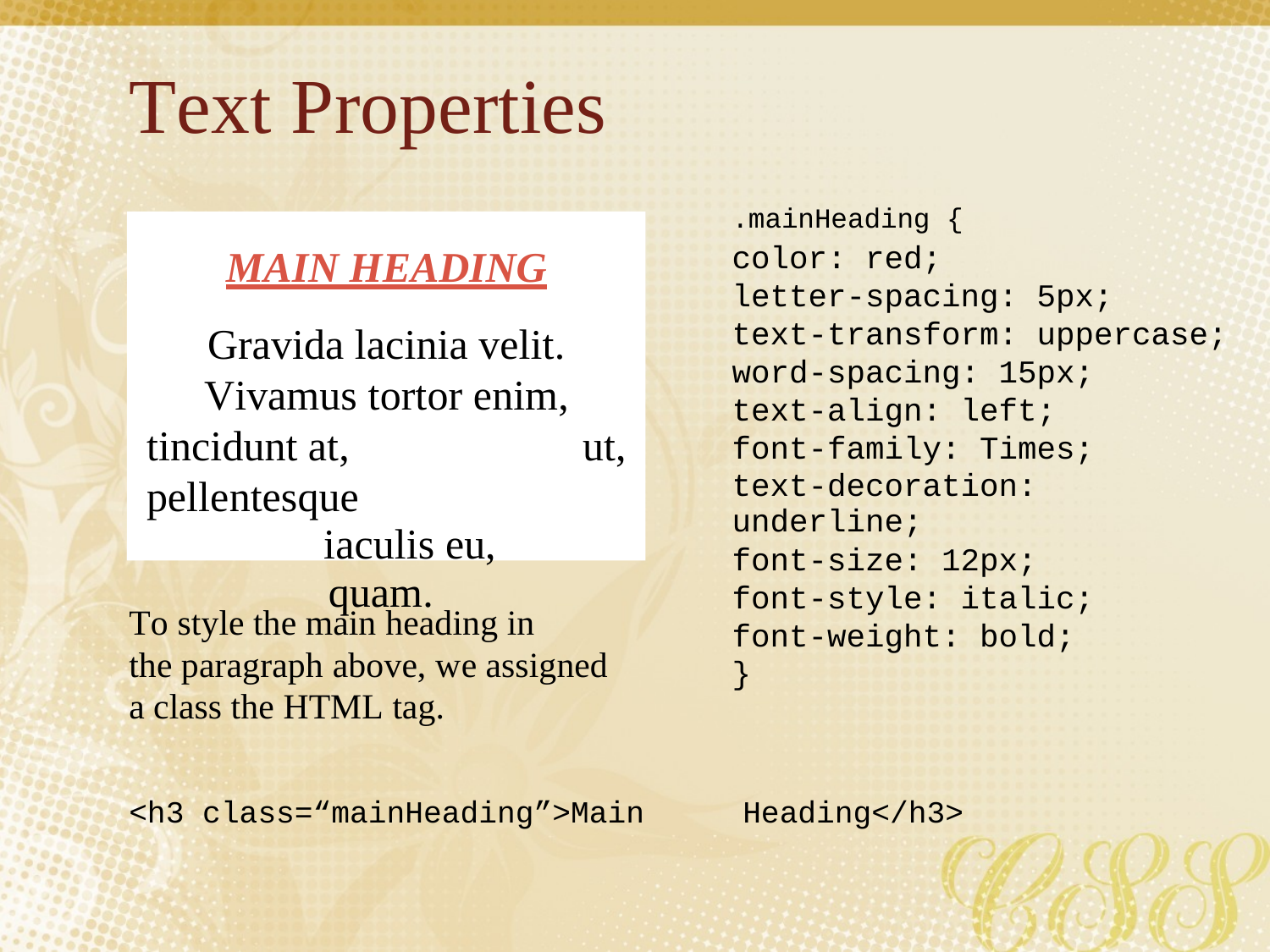

Text Properties
.mainHeading {
color: red;
letter-spacing: 5px;
text-transform: uppercase;
word-spacing: 15px;
text-align: left;
font-family: Times;
text-decoration: underline;
font-size: 12px;
font-style: italic;
font-weight: bold;
}

MAIN HEADING

Gravida lacinia velit.
Vivamus tortor enim, tincidunt at, pellentesque
iaculis eu, quam.
ut,
To style the main heading in
the paragraph above, we assigned a class the HTML tag.
<h3 class=“mainHeading”>Main
Heading</h3>